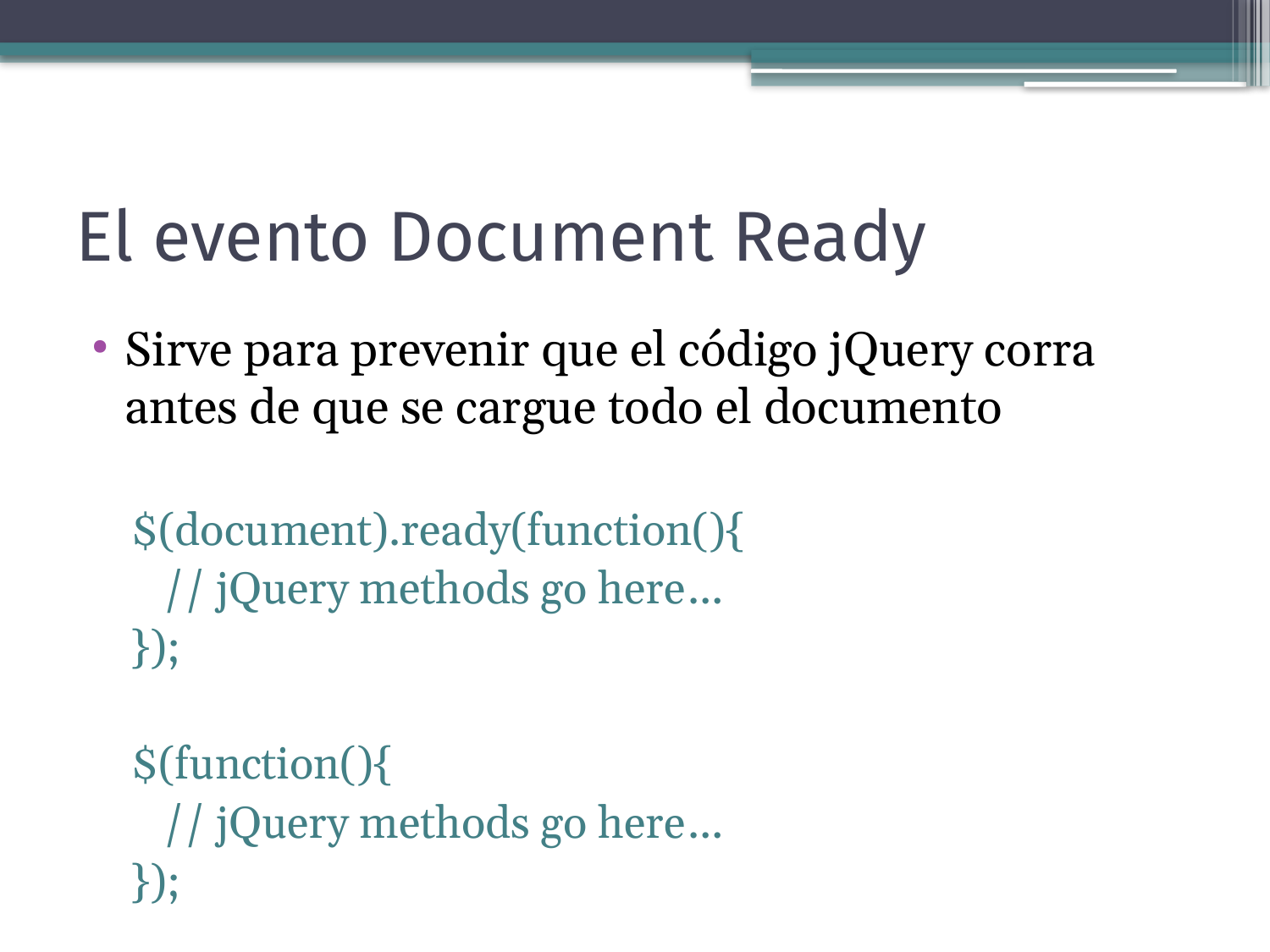

# El evento Document Ready
Sirve para prevenir que el código jQuery corra antes de que se cargue todo el documento

$(document).ready(function(){
   // jQuery methods go here…
});

$(function(){
   // jQuery methods go here…
});